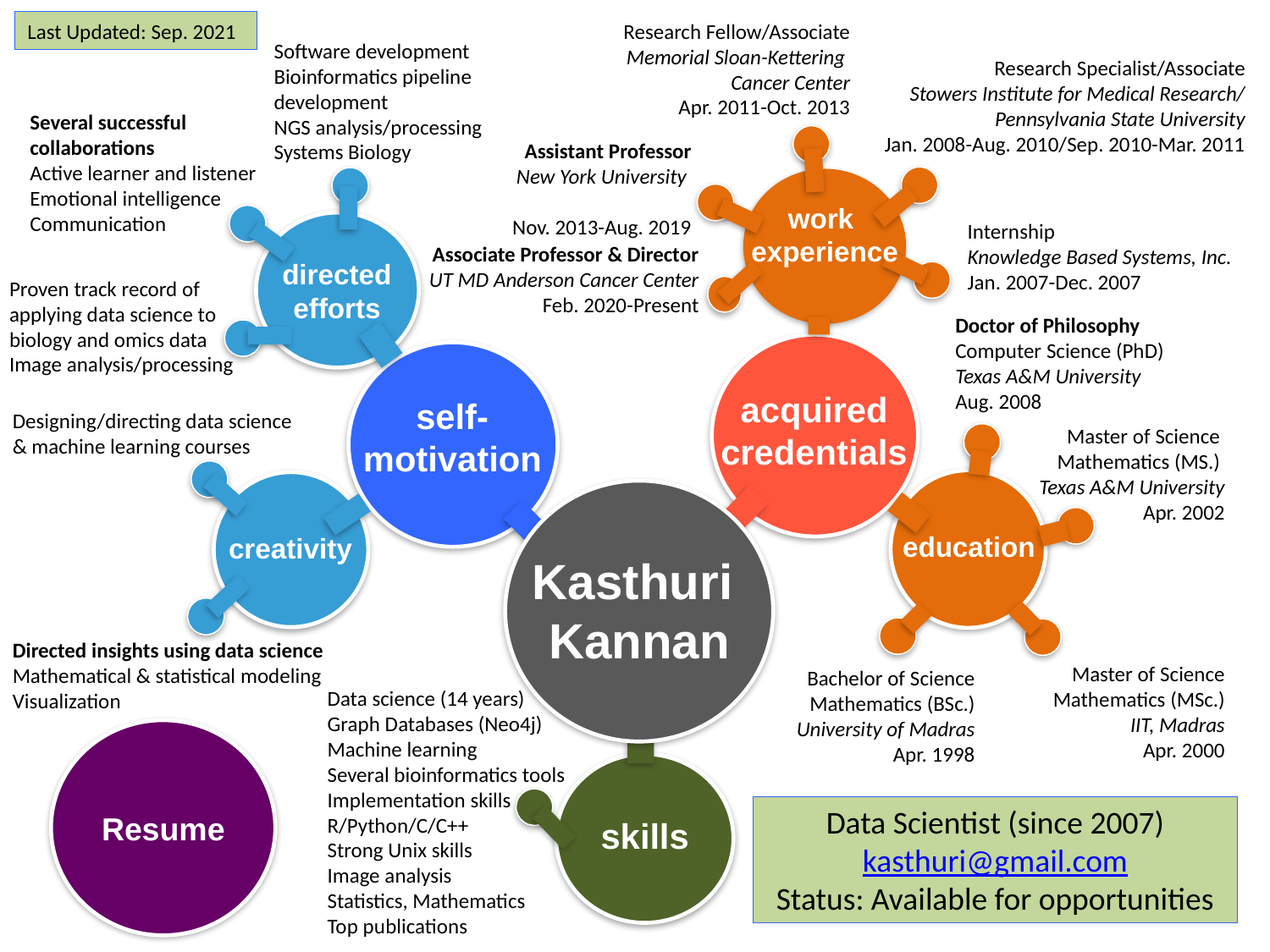

Last Updated: Sep. 2021
Research Fellow/Associate
Memorial Sloan-Kettering
Cancer Center
Apr. 2011-Oct. 2013
Software development
Bioinformatics pipeline development
NGS analysis/processing
Systems Biology
Research Specialist/Associate
Stowers Institute for Medical Research/
Pennsylvania State University
Jan. 2008-Aug. 2010/Sep. 2010-Mar. 2011
Several successful collaborations
Active learner and listener
Emotional intelligence
Communication

Assistant Professor
New York University
Nov. 2013-Aug. 2019

work
experience

Internship
Knowledge Based Systems, Inc.
Jan. 2007-Dec. 2007

Associate Professor & Director
UT MD Anderson Cancer Center	Feb. 2020-Present
directed
efforts

Proven track record of applying data science to biology and omics data
Image analysis/processing

Doctor of Philosophy
Computer Science (PhD)
Texas A&M University
Aug. 2008

acquired credentials
self-motivation
Designing/directing data science & machine learning courses
Master of Science
Mathematics (MS.)
Texas A&M University
Apr. 2002

education
creativity
Kasthuri
Kannan

Directed insights using data science
Mathematical & statistical modeling
Visualization
Master of Science Mathematics (MSc.)
IIT, Madras
Apr. 2000
Bachelor of Science Mathematics (BSc.)
University of Madras
Apr. 1998
Data science (14 years)
Graph Databases (Neo4j)
Machine learning
Several bioinformatics tools
Implementation skills
R/Python/C/C++
Strong Unix skills
Image analysis
Statistics, Mathematics
Top publications
Resume

Data Scientist (since 2007)
kasthuri@gmail.com
Status: Available for opportunities
skills